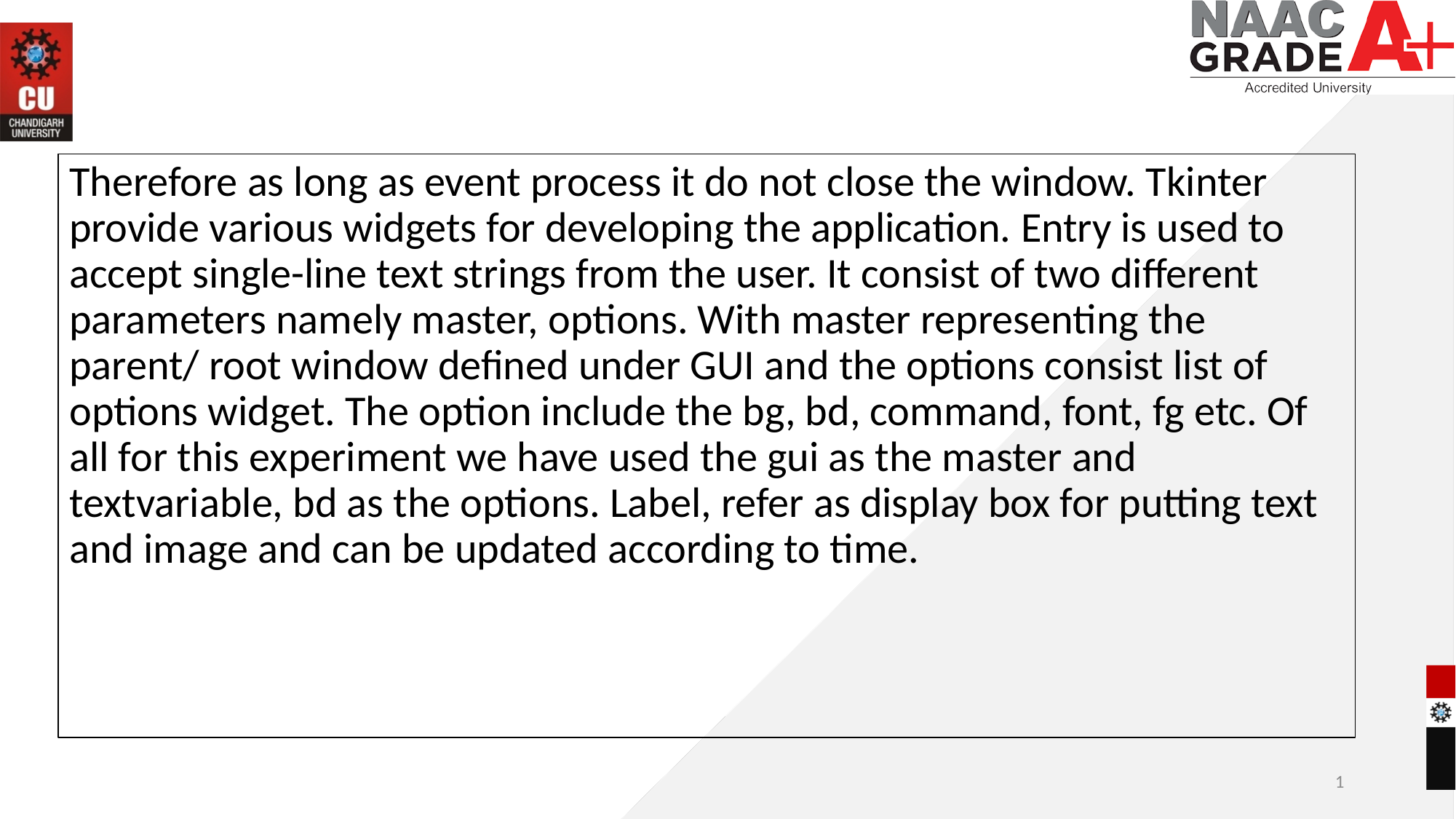

#
Therefore as long as event process it do not close the window. Tkinter provide various widgets for developing the application. Entry is used to accept single-line text strings from the user. It consist of two different parameters namely master, options. With master representing the parent/ root window defined under GUI and the options consist list of options widget. The option include the bg, bd, command, font, fg etc. Of all for this experiment we have used the gui as the master and textvariable, bd as the options. Label, refer as display box for putting text and image and can be updated according to time.
1